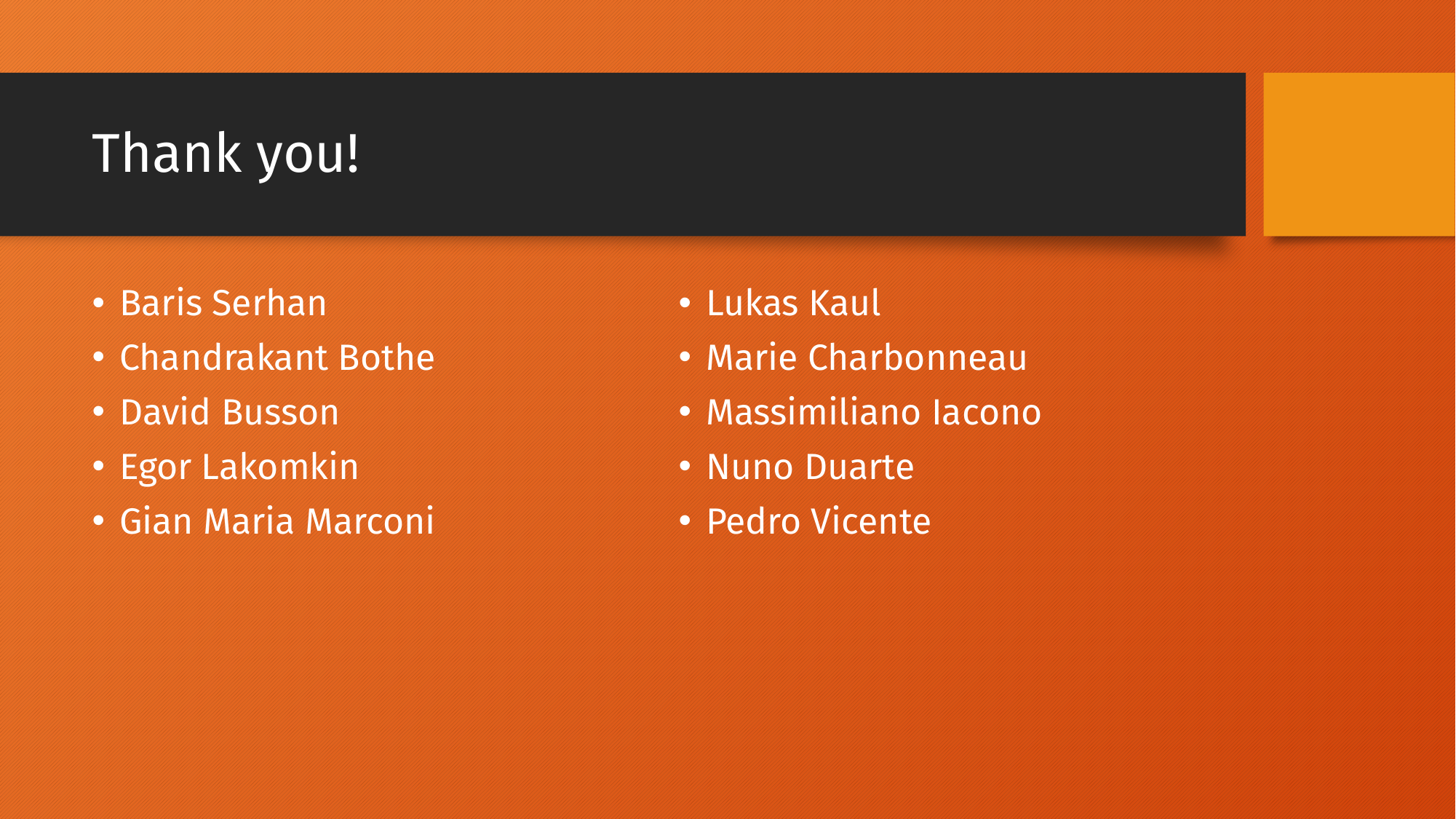

# Thank you!
Baris Serhan
Chandrakant Bothe
David Busson
Egor Lakomkin
Gian Maria Marconi
Lukas Kaul
Marie Charbonneau
Massimiliano Iacono
Nuno Duarte
Pedro Vicente